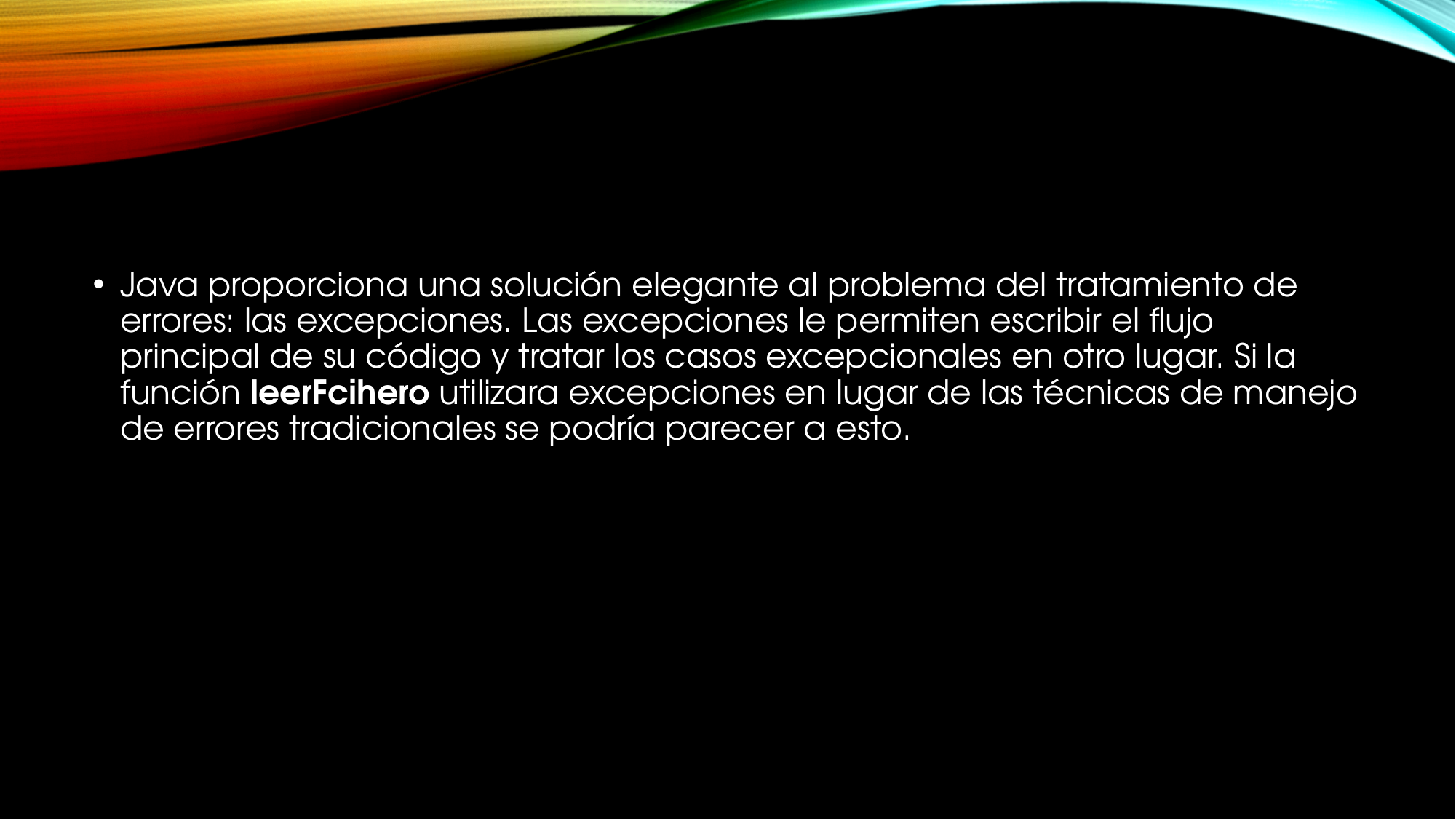

Java proporciona una solución elegante al problema del tratamiento de errores: las excepciones. Las excepciones le permiten escribir el flujo principal de su código y tratar los casos excepcionales en otro lugar. Si la función leerFcihero utilizara excepciones en lugar de las técnicas de manejo de errores tradicionales se podría parecer a esto.